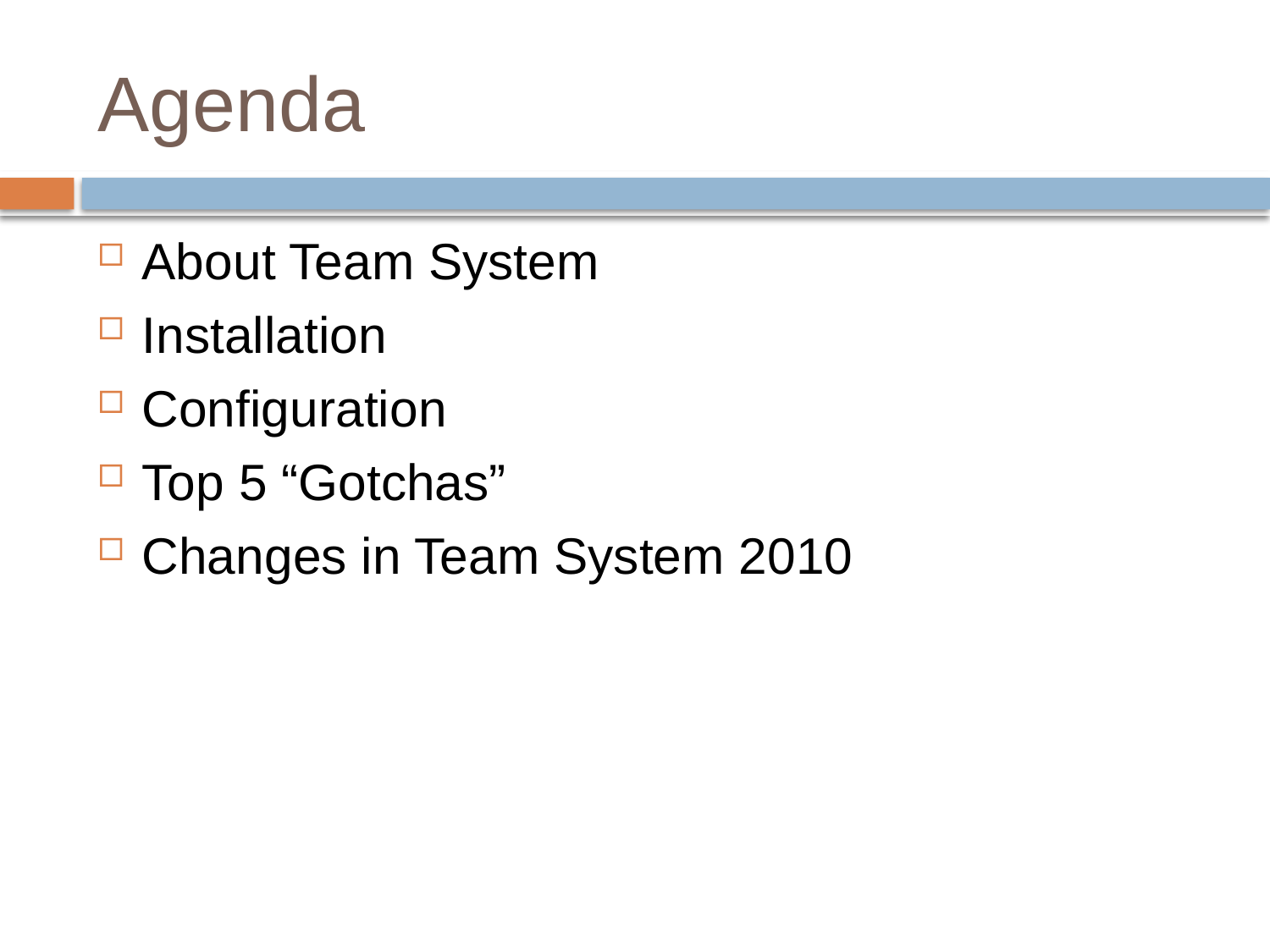

# Agenda
About Team System
Installation
Configuration
Top 5 “Gotchas”
Changes in Team System 2010